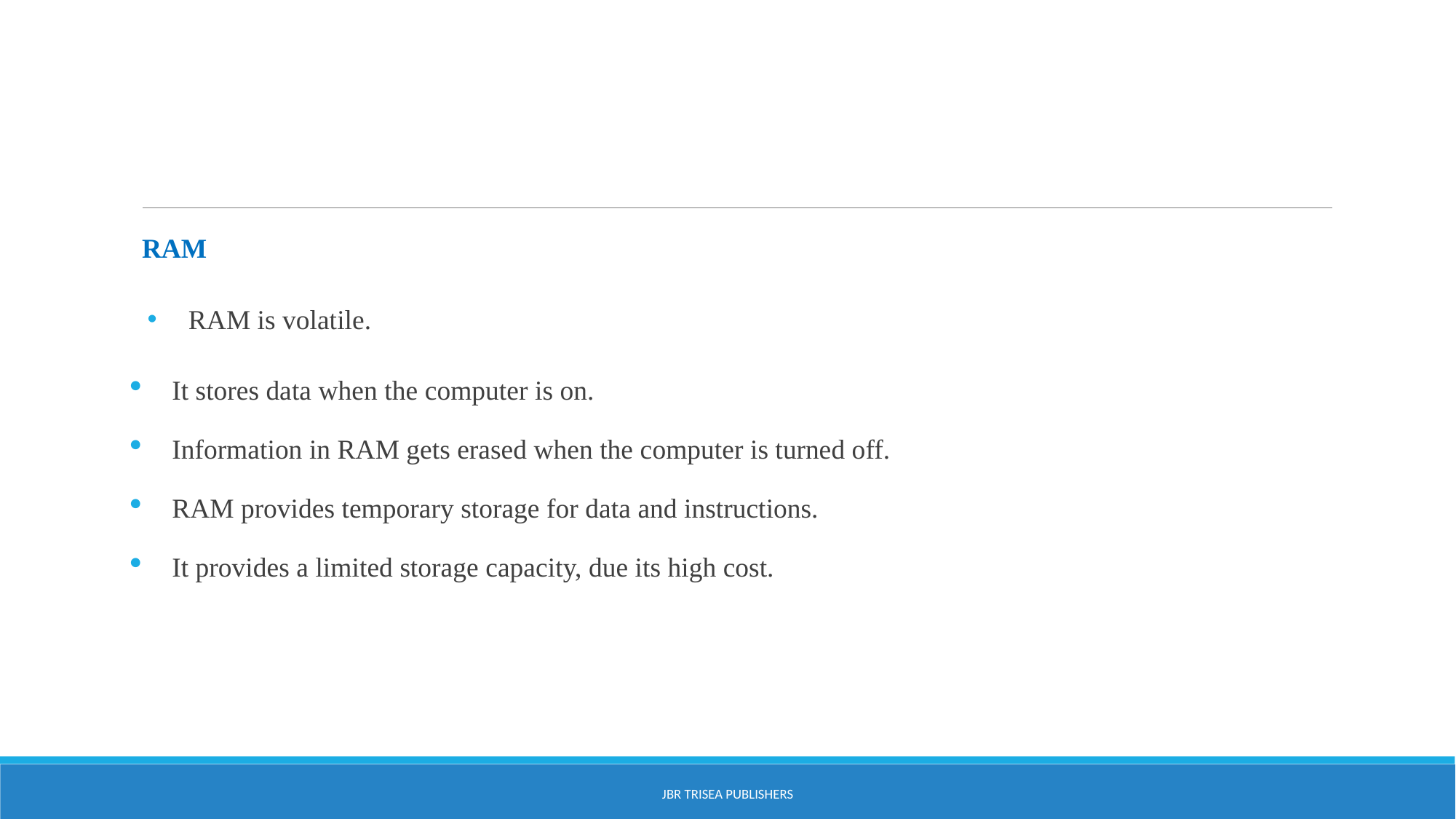

#
RAM
 RAM is volatile.
It stores data when the computer is on.
Information in RAM gets erased when the computer is turned off.
RAM provides temporary storage for data and instructions.
It provides a limited storage capacity, due its high cost.

JBR Trisea Publishers